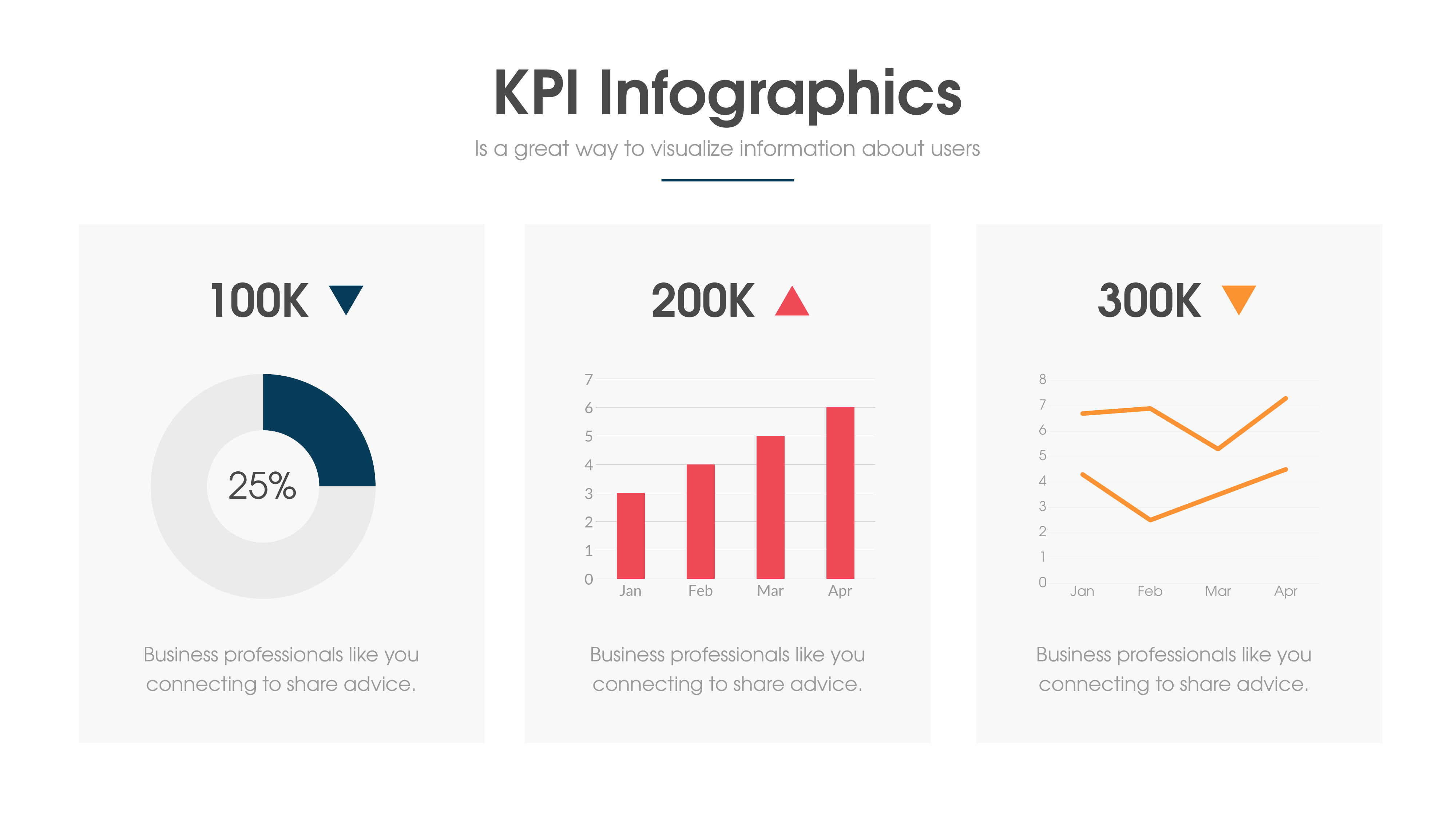

KPI Infographics
Is a great way to visualize information about users

100K

200K

300K

### Chart

| Category | Series 3 |
|---|---|
| Jan | 3.0 |
| Feb | 4.0 |
| Mar | 5.0 |
| Apr | 6.0 |

### Chart

| Category | Sales |
|---|---|
| 1st Qtr | 2.9 |
| 2nd Qtr | 8.7 |

### Chart

| Category | Series 1 | Series 2 |
|---|---|---|
| Jan | 4.3 | 2.4 |
| Feb | 2.5 | 4.4 |
| Mar | 3.5 | 1.8 |
| Apr | 4.5 | 2.8 |
25%
Business professionals like you connecting to share advice.
Business professionals like you connecting to share advice.
Business professionals like you connecting to share advice.